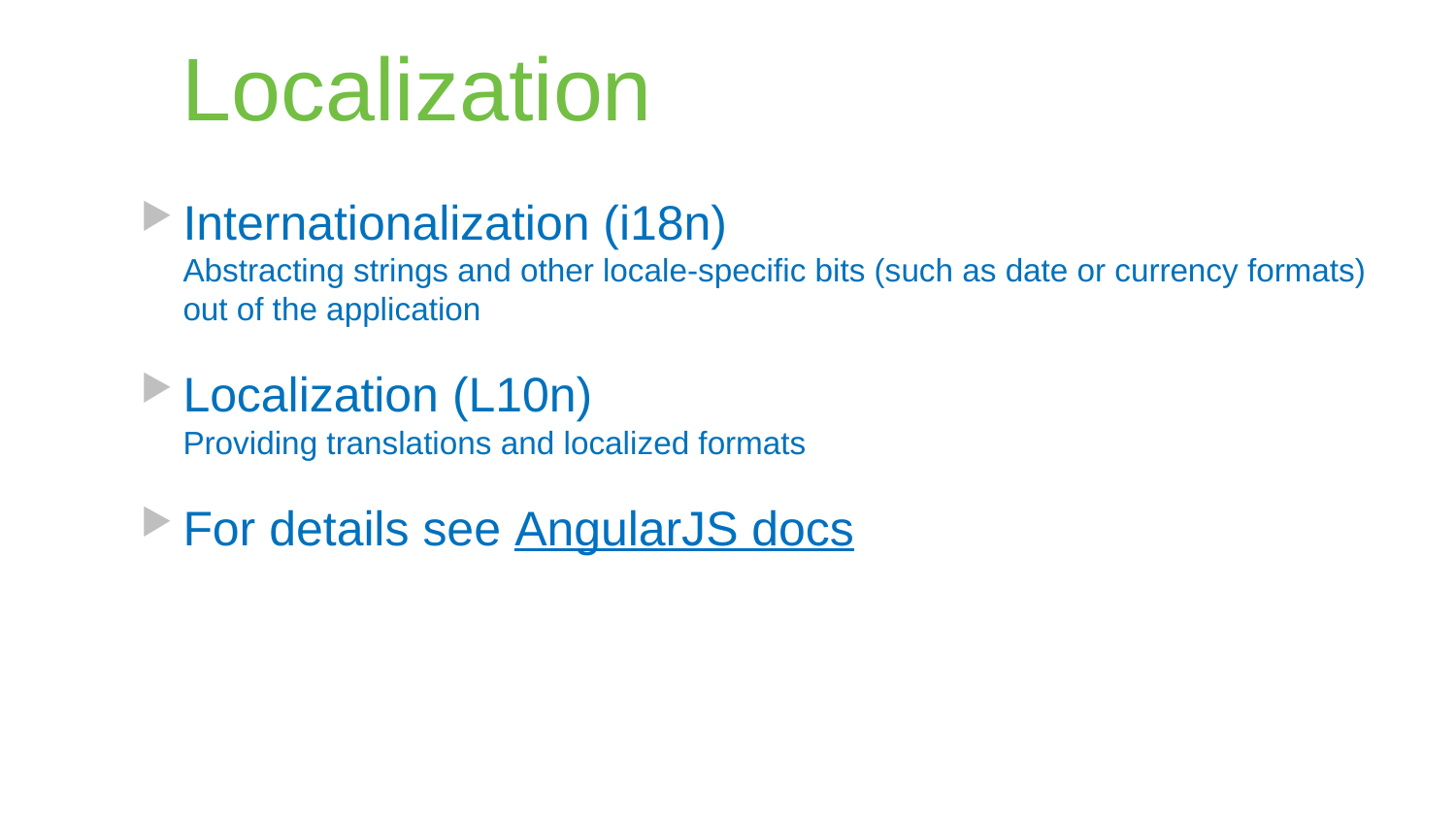

# Localization
Internationalization (i18n)
Abstracting strings and other locale-specific bits (such as date or currency formats) out of the application
Localization (L10n)
Providing translations and localized formats
For details see AngularJS docs